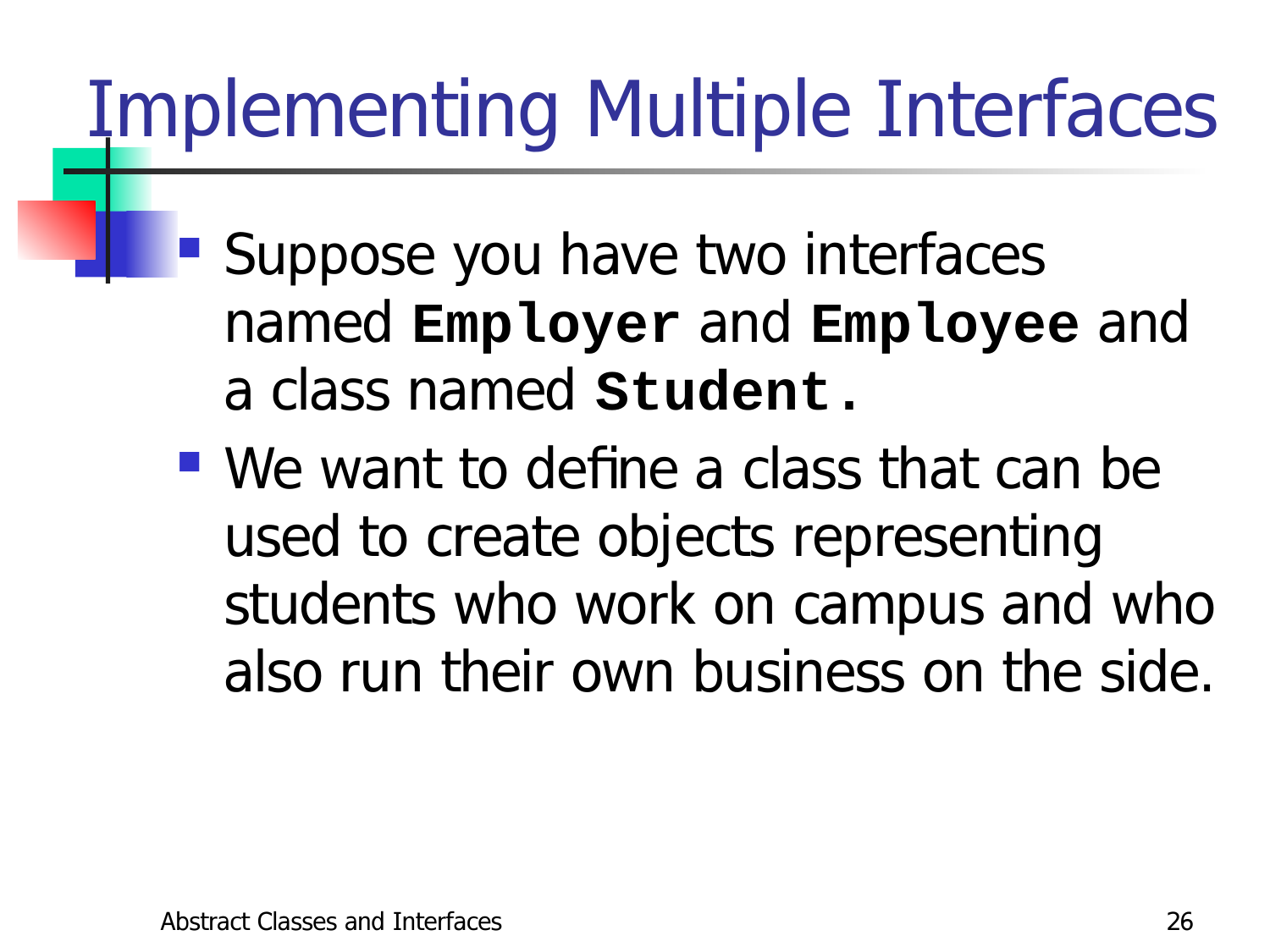

# Implementing Multiple Interfaces
Suppose you have two interfaces named Employer and Employee and a class named Student.
We want to define a class that can be used to create objects representing students who work on campus and who also run their own business on the side.
Abstract Classes and Interfaces
26